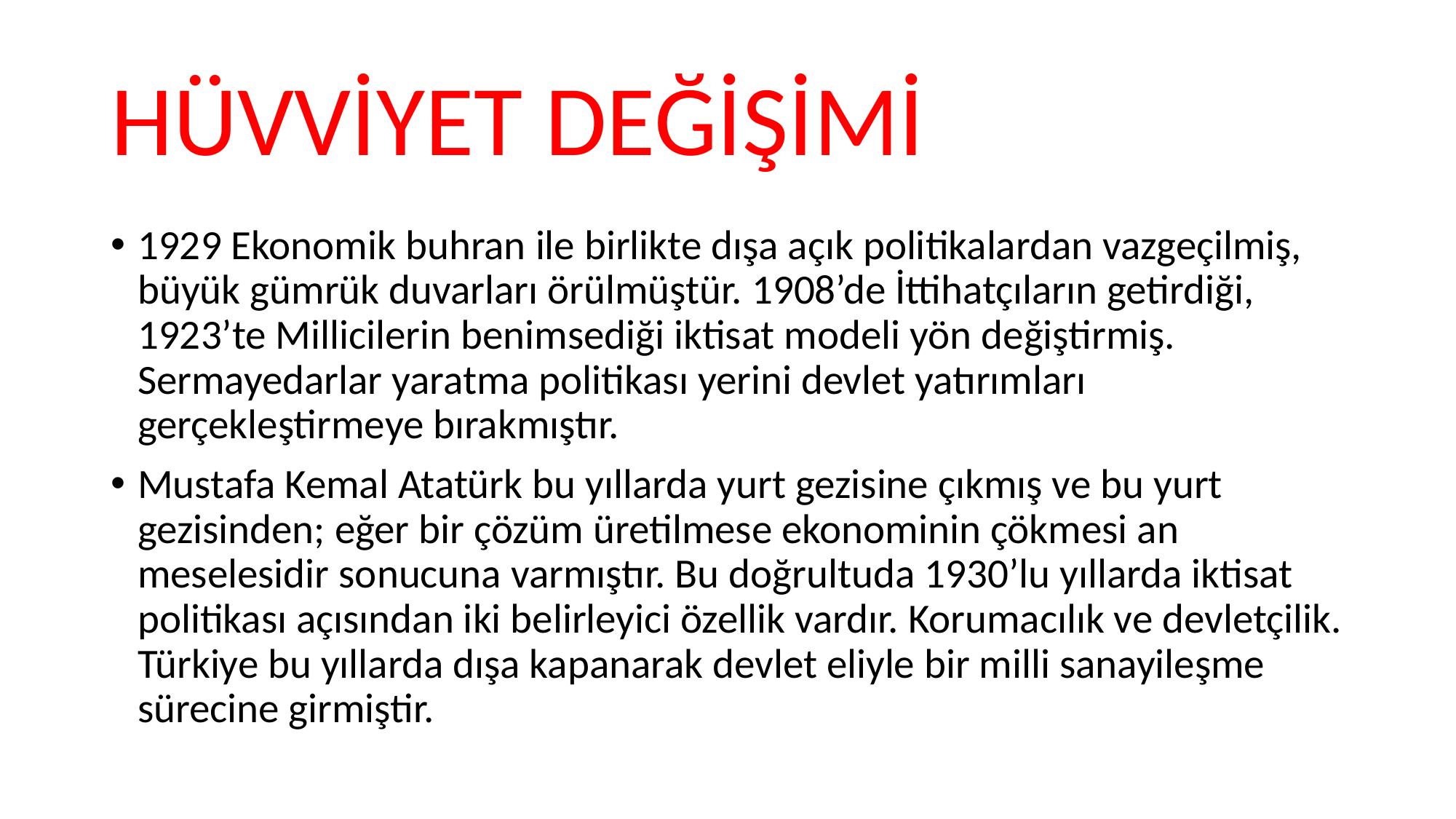

# HÜVVİYET DEĞİŞİMİ
1929 Ekonomik buhran ile birlikte dışa açık politikalardan vazgeçilmiş, büyük gümrük duvarları örülmüştür. 1908’de İttihatçıların getirdiği, 1923’te Millicilerin benimsediği iktisat modeli yön değiştirmiş. Sermayedarlar yaratma politikası yerini devlet yatırımları gerçekleştirmeye bırakmıştır.
Mustafa Kemal Atatürk bu yıllarda yurt gezisine çıkmış ve bu yurt gezisinden; eğer bir çözüm üretilmese ekonominin çökmesi an meselesidir sonucuna varmıştır. Bu doğrultuda 1930’lu yıllarda iktisat politikası açısından iki belirleyici özellik vardır. Korumacılık ve devletçilik. Türkiye bu yıllarda dışa kapanarak devlet eliyle bir milli sanayileşme sürecine girmiştir.